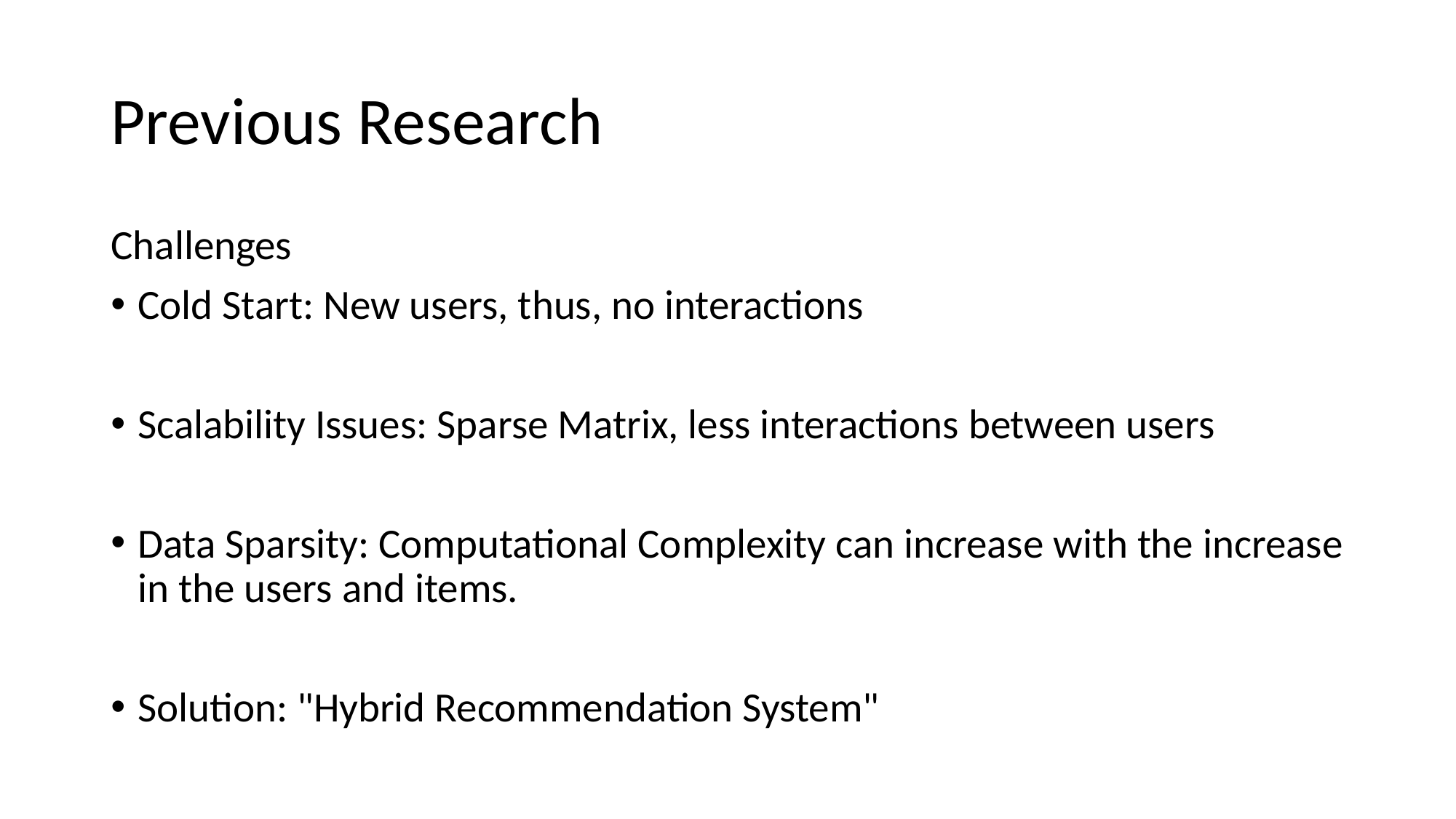

# Previous Research
Challenges
Cold Start: New users, thus, no interactions

Scalability Issues: Sparse Matrix, less interactions between users

Data Sparsity: Computational Complexity can increase with the increase in the users and items.

Solution: "Hybrid Recommendation System"